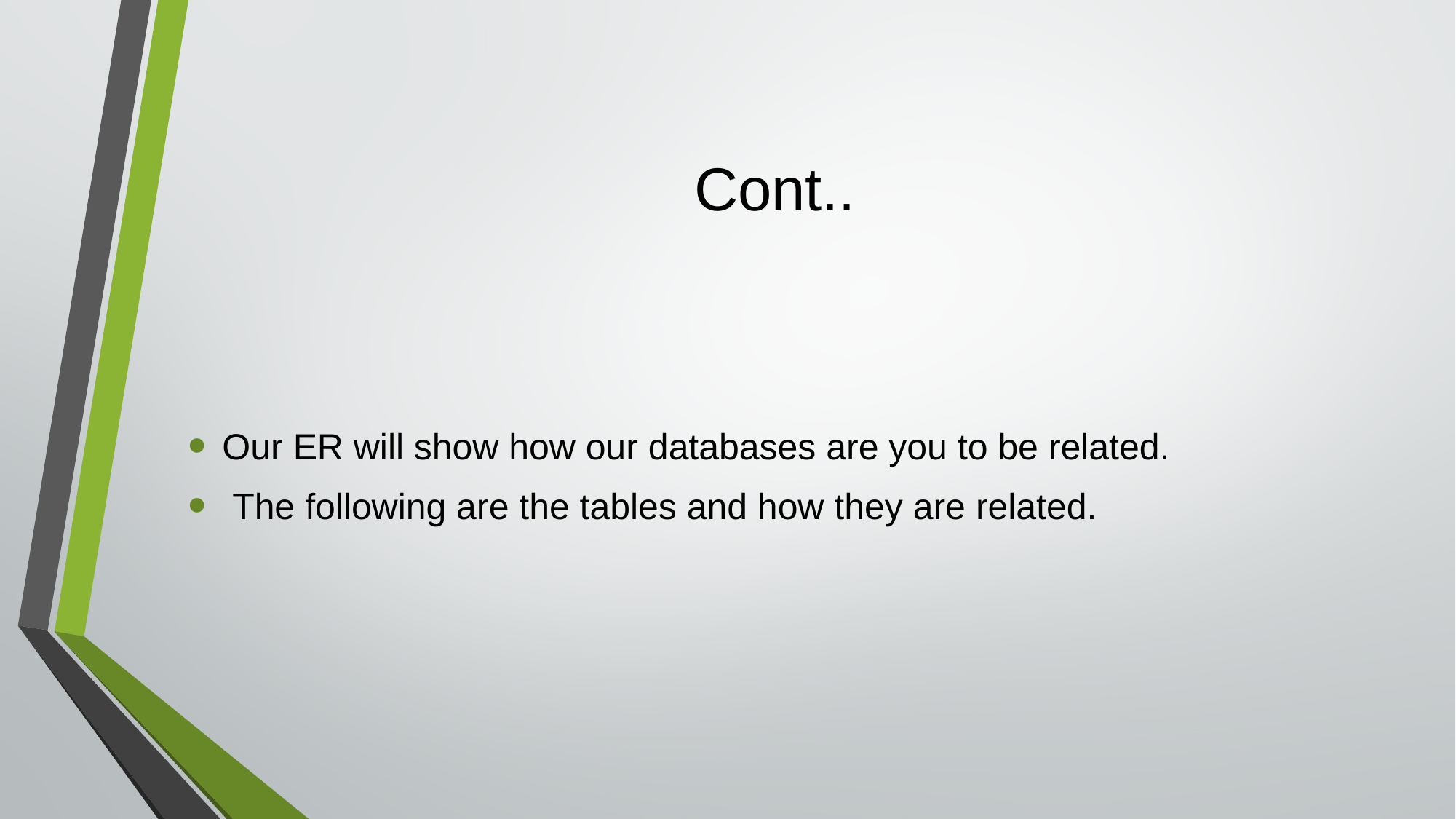

# Cont..
Our ER will show how our databases are you to be related.
 The following are the tables and how they are related.